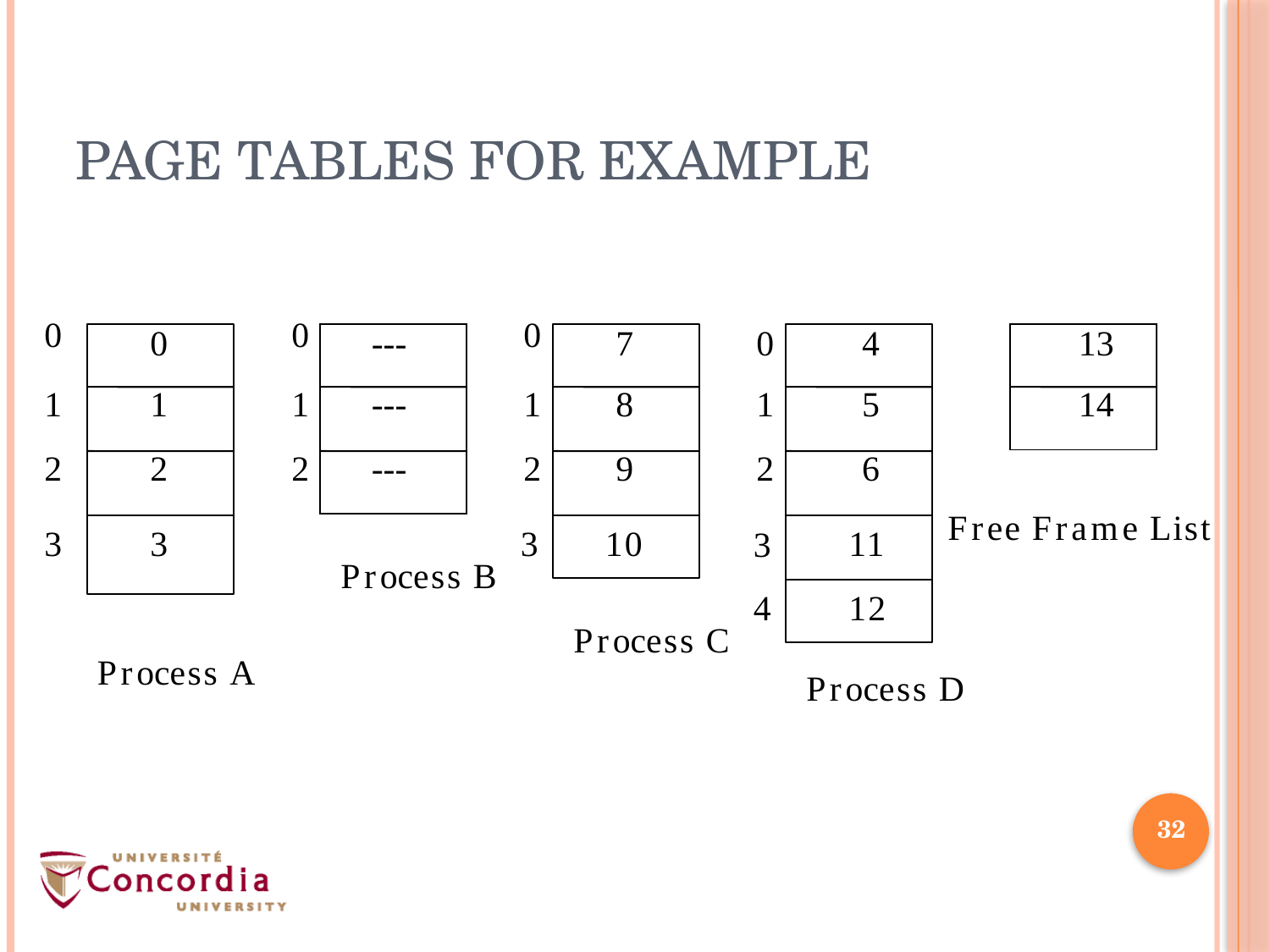

# Page Tables for Example
| 0 | 0 | 0 | --- | 0 | 7 | 0 | 4 |  | 13 |
| --- | --- | --- | --- | --- | --- | --- | --- | --- | --- |
| 1 | 1 | 1 | --- | 1 | 8 | 1 | 5 |  | 14 |
| 2 | 2 | 2 | --- | 2 | 9 | 2 | 6 |  |  |

Free Frame List

3
3
3
10
11
12
3
4
Process B

Process C
Process A
Process D
32